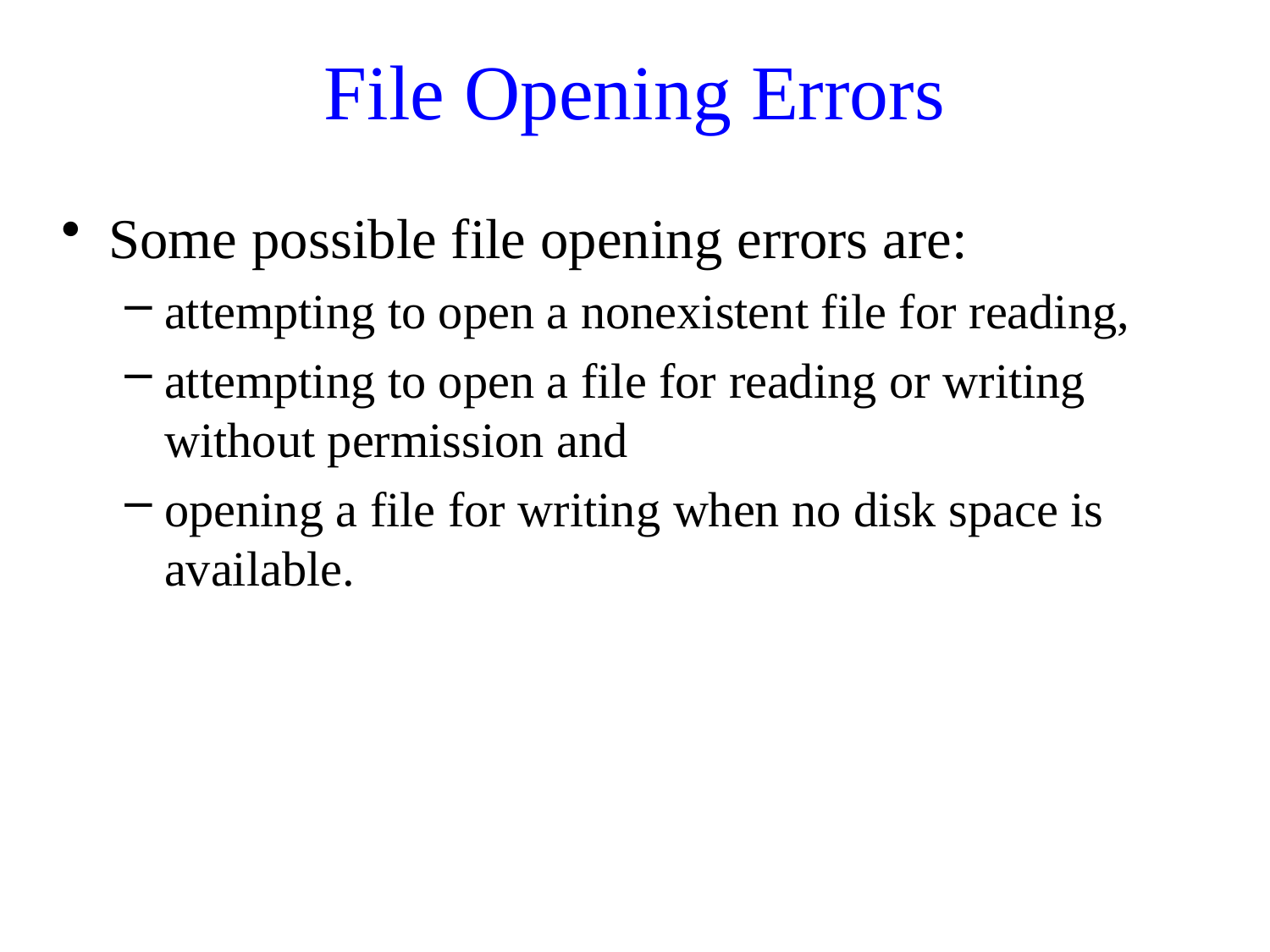

# File Opening Errors
Some possible file opening errors are:
attempting to open a nonexistent file for reading,
attempting to open a file for reading or writing without permission and
opening a file for writing when no disk space is available.